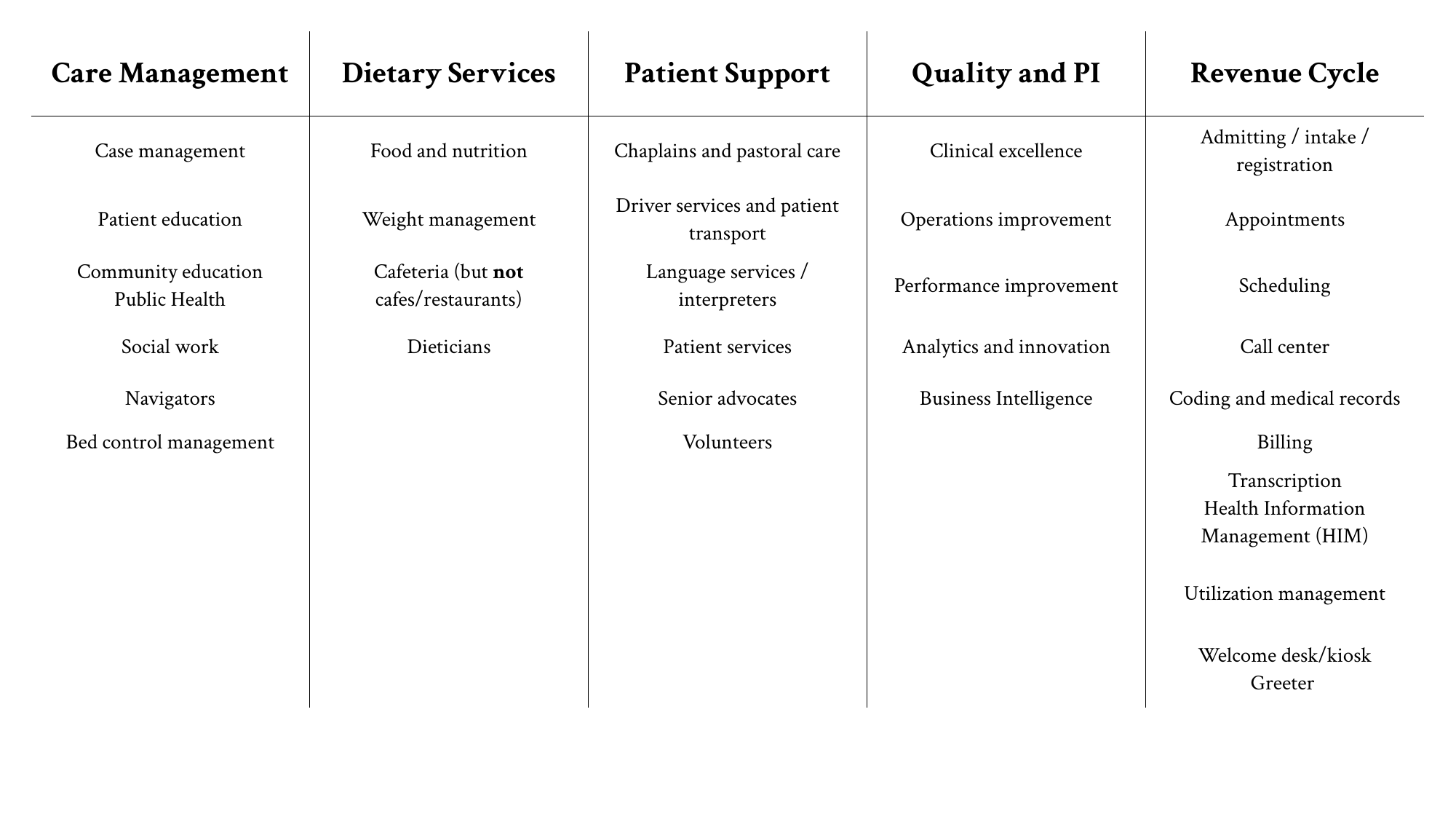

| Care Management | Dietary Services | Patient Support | Quality and PI | Revenue Cycle |
| --- | --- | --- | --- | --- |
| Case management | Food and nutrition | Chaplains and pastoral care | Clinical excellence | Admitting / intake / registration |
| Patient education | Weight management | Driver services and patient transport | Operations improvement | Appointments |
| Community education Public Health | Cafeteria (but not cafes/restaurants) | Language services / interpreters | Performance improvement | Scheduling |
| Social work | Dieticians | Patient services | Analytics and innovation | Call center |
| Navigators |  | Senior advocates | Business Intelligence | Coding and medical records |
| Bed control management |  | Volunteers |  | Billing |
|  |  |  |  | Transcription Health Information Management (HIM) |
|  |  |  |  | Utilization management |
|  |  |  |  | Welcome desk/kiosk Greeter |